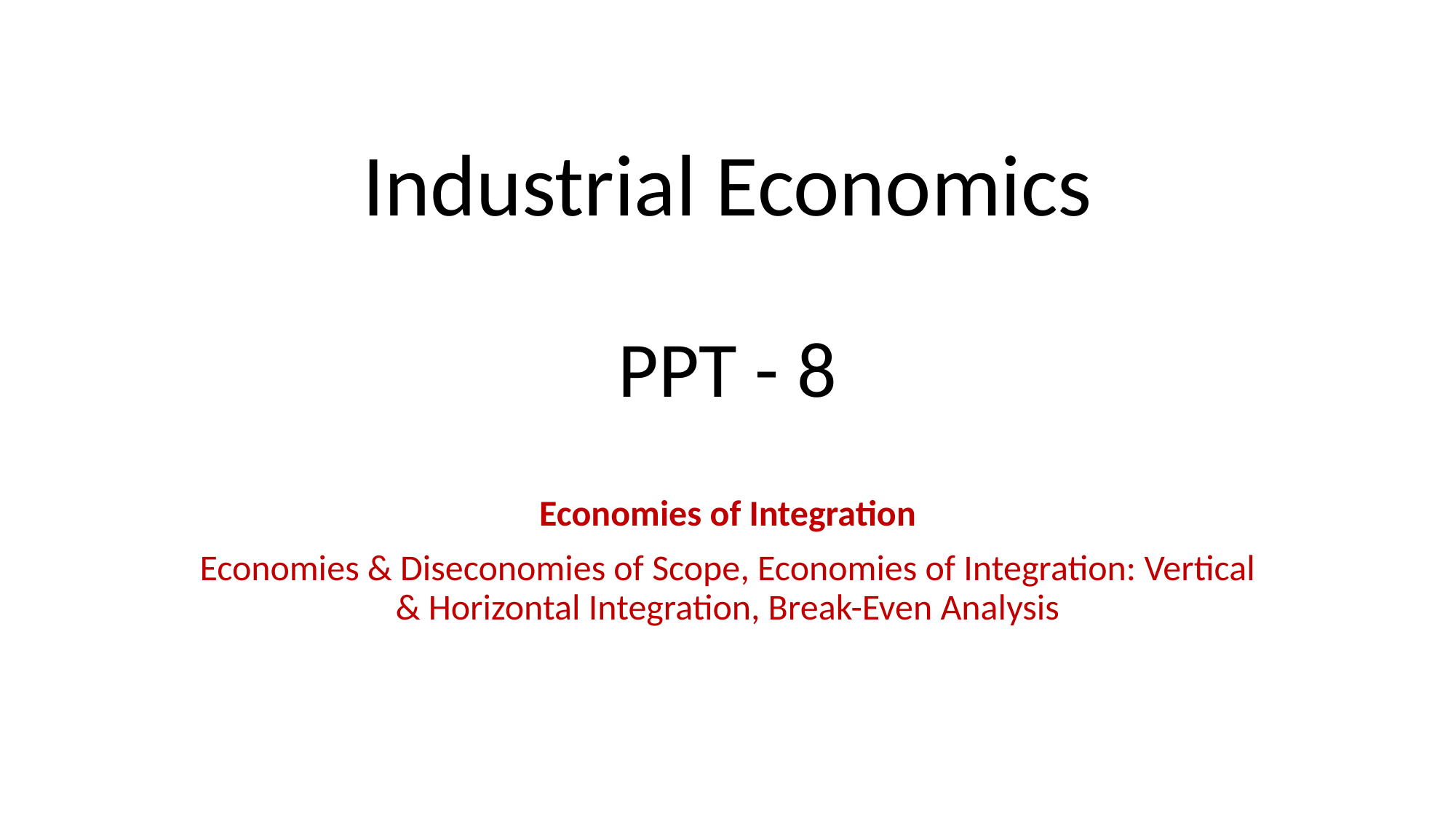

# Industrial Economics PPT - 8

Economies of Integration
Economies & Diseconomies of Scope, Economies of Integration: Vertical & Horizontal Integration, Break-Even Analysis